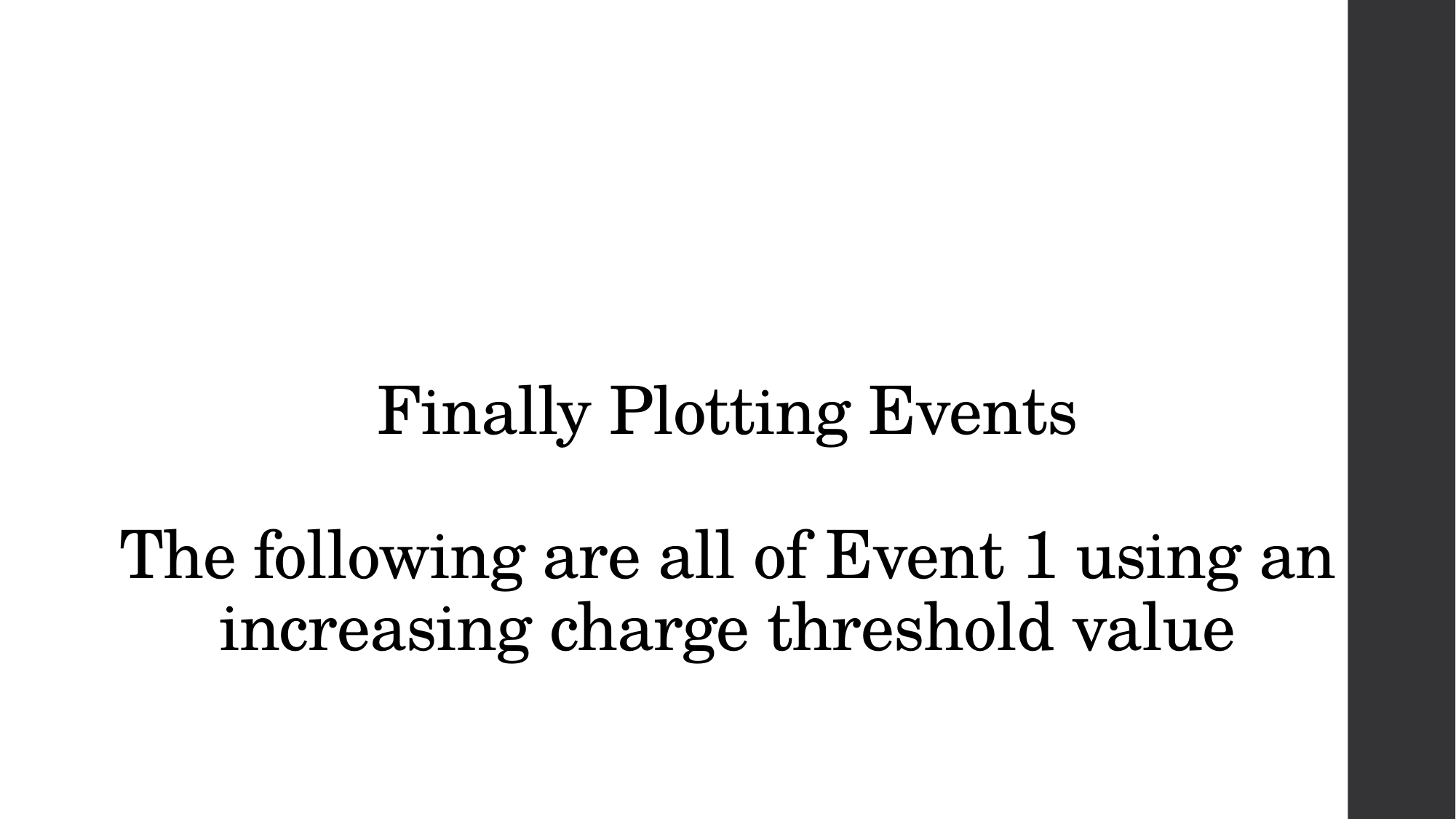

# Finally Plotting Events The following are all of Event 1 using an increasing charge threshold value